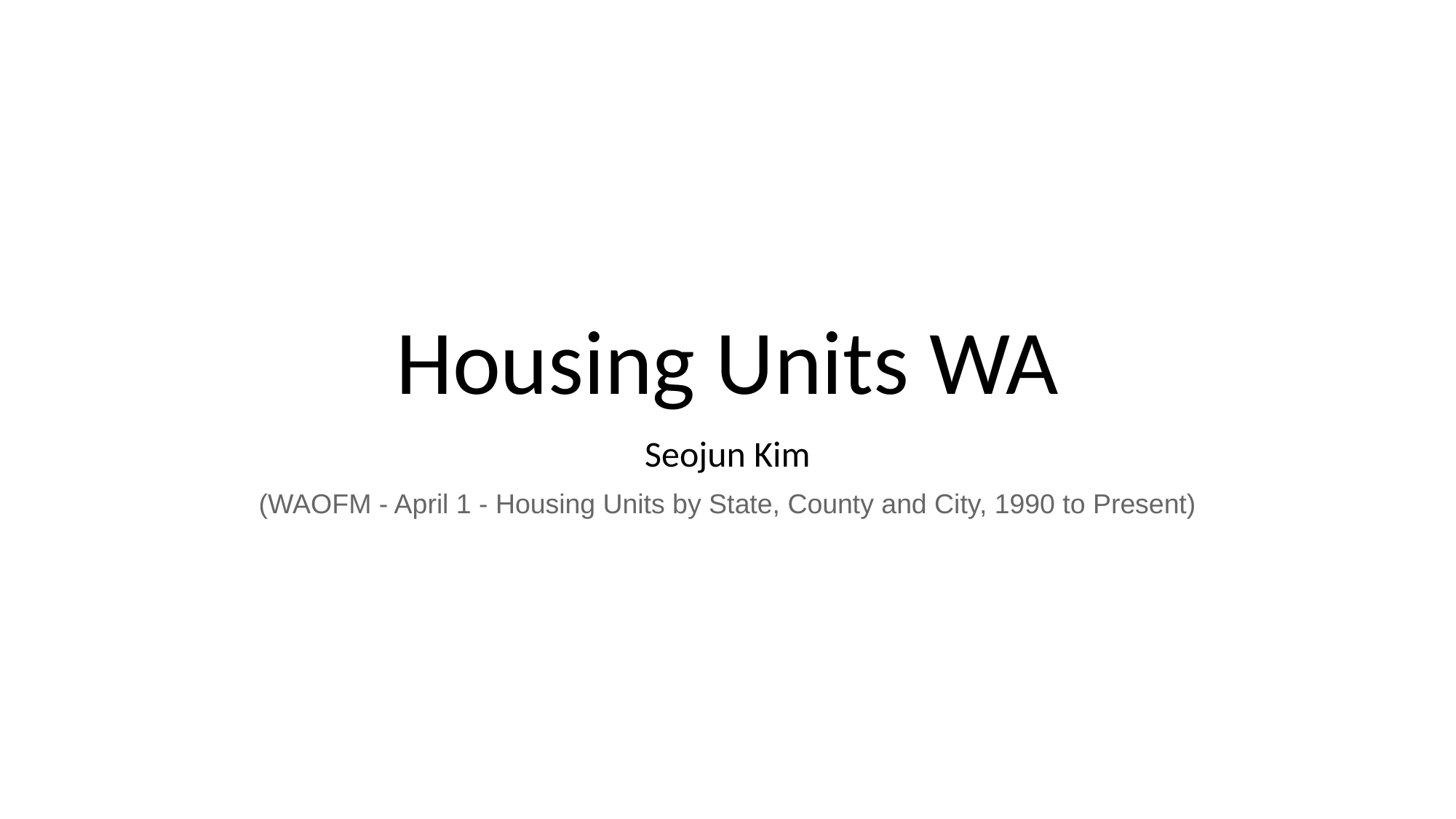

# Housing Units WA
Seojun Kim
(WAOFM - April 1 - Housing Units by State, County and City, 1990 to Present)